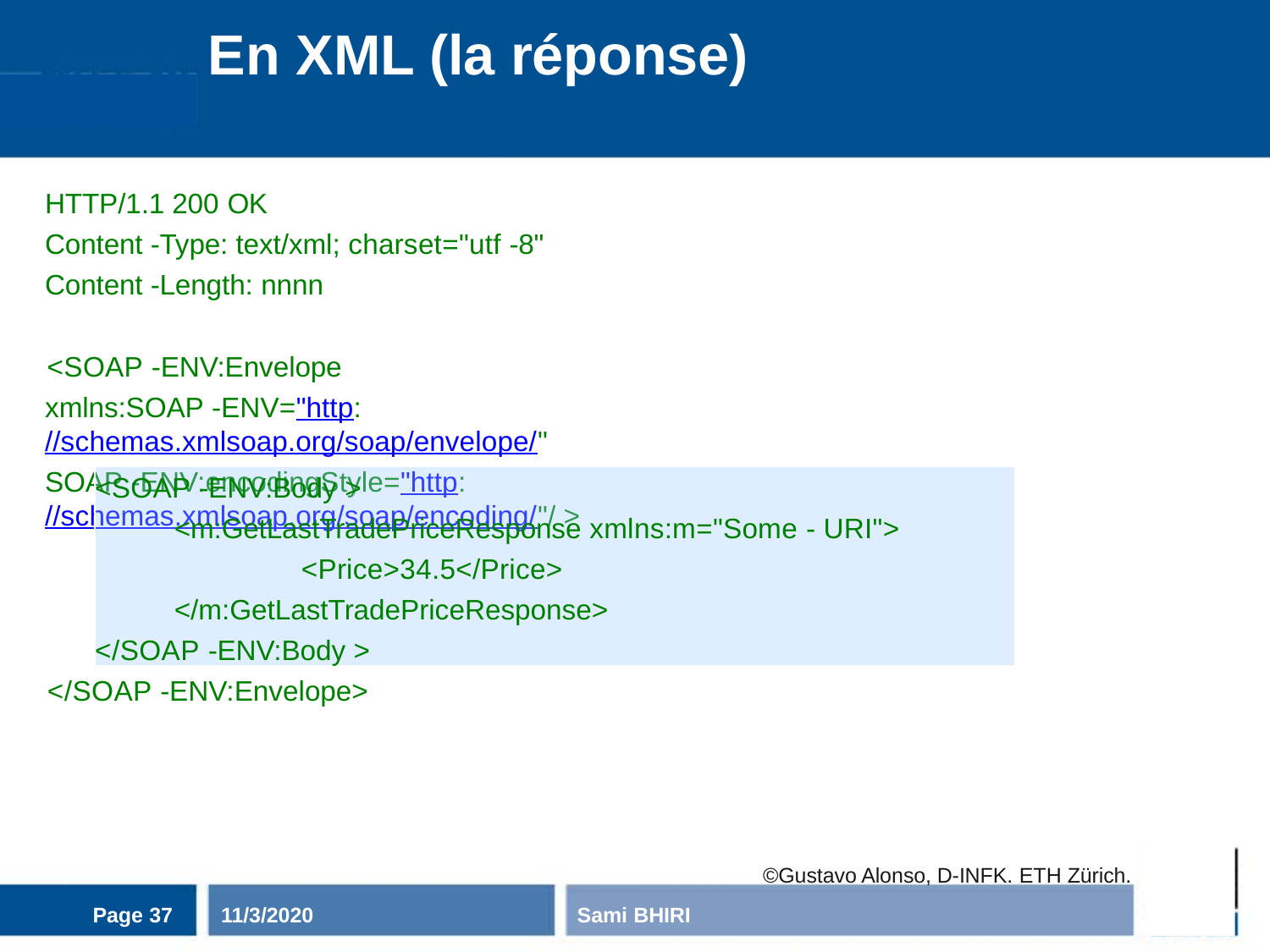

# En XML (la réponse)

HTTP/1.1 200 OK
Content -Type: text/xml; charset="utf -8"  Content -Length: nnnn

<SOAP -ENV:Envelope
xmlns:SOAP -ENV="http://schemas.xmlsoap.org/soap/envelope/"
SOAP -ENV:encodingStyle="http://schemas.xmlsoap.org/soap/encoding/"/ >
<SOAP -ENV:Body >
<m:GetLastTradePriceResponse xmlns:m="Some - URI">
<Price>34.5</Price>
</m:GetLastTradePriceResponse>
</SOAP -ENV:Body >
</SOAP -ENV:Envelope>

©Gustavo Alonso, D-INFK. ETH Zürich.
Page 37
11/3/2020
Sami BHIRI